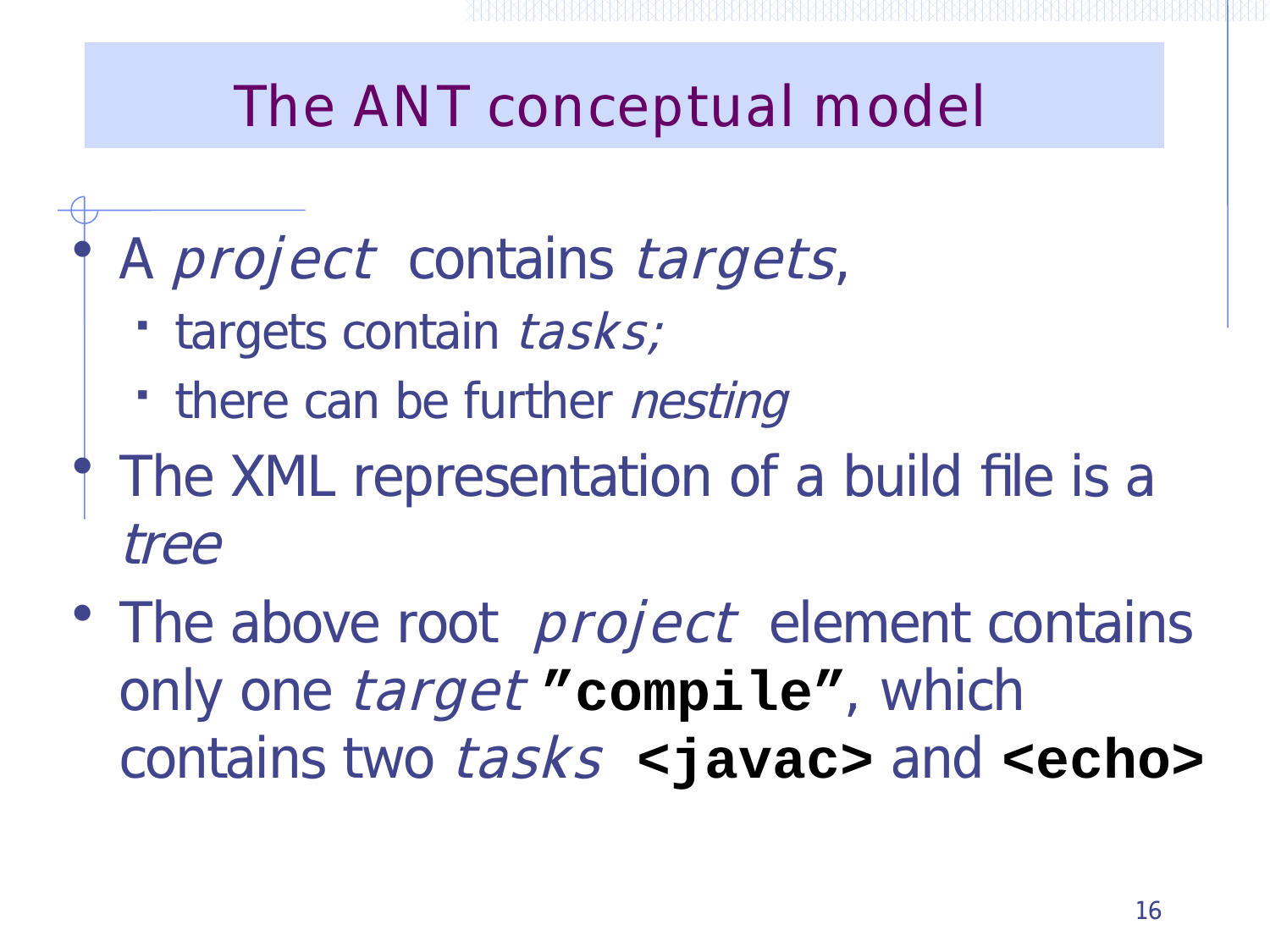

# The ANT conceptual model
A project  contains targets,
targets contain tasks;
there can be further nesting
The XML representation of a build file is a tree
The above root  project  element contains only one target ”compile”, which contains two tasks  <javac> and <echo>
16